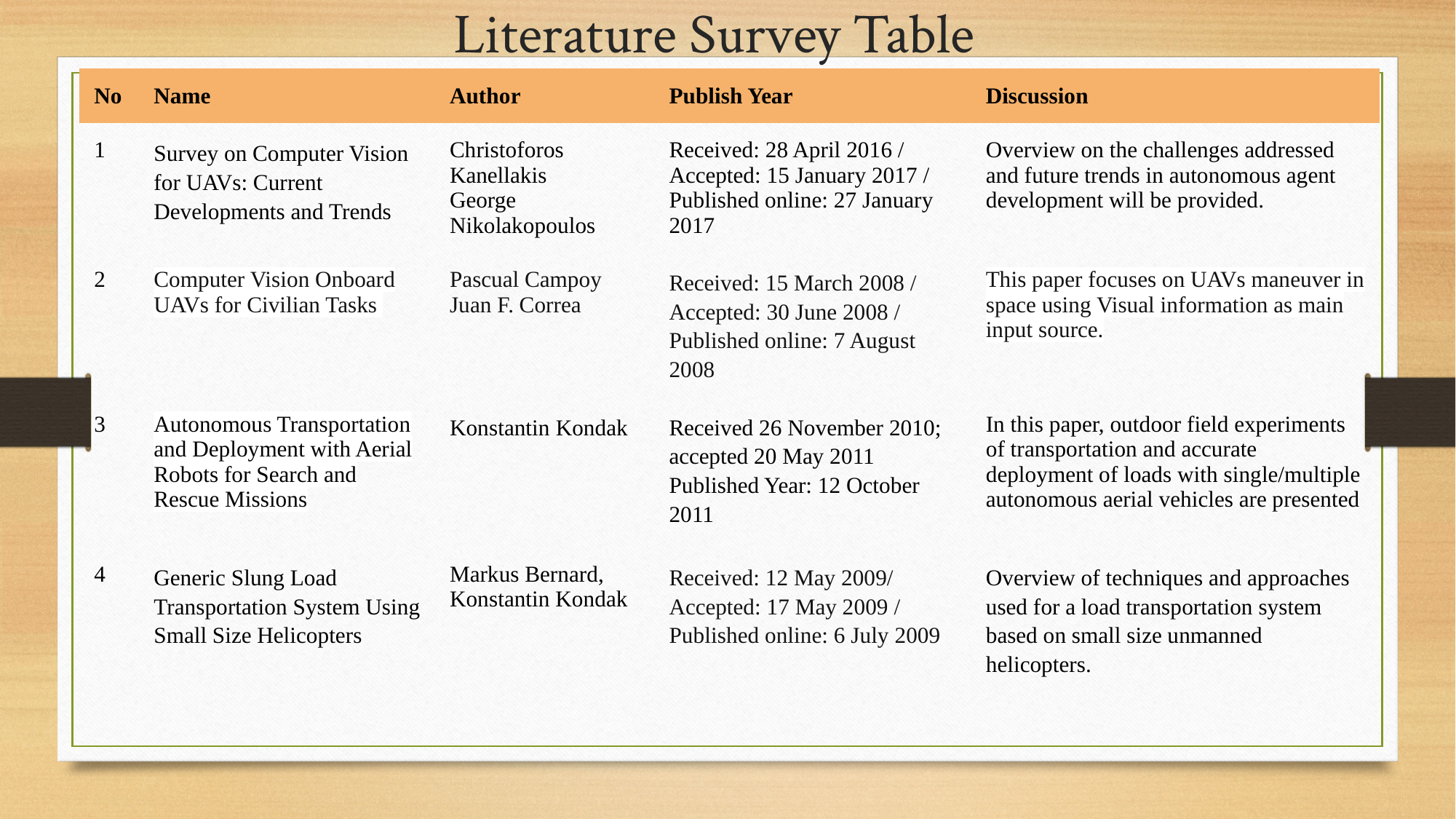

# Literature Survey Table
| No | Name | Author | Publish Year | Discussion |
| --- | --- | --- | --- | --- |
| 1 | Survey on Computer Vision for UAVs: Current Developments and Trends | Christoforos Kanellakis George Nikolakopoulos | Received: 28 April 2016 / Accepted: 15 January 2017 / Published online: 27 January 2017 | Overview on the challenges addressed and future trends in autonomous agent development will be provided. |
| 2 | Computer Vision Onboard UAVs for Civilian Tasks | Pascual Campoy Juan F. Correa | Received: 15 March 2008 / Accepted: 30 June 2008 / Published online: 7 August 2008 | This paper focuses on UAVs maneuver in space using Visual information as main input source. |
| 3 | Autonomous Transportation and Deployment with Aerial Robots for Search and Rescue Missions | Konstantin Kondak | Received 26 November 2010; accepted 20 May 2011 Published Year: 12 October 2011 | In this paper, outdoor field experiments of transportation and accurate deployment of loads with single/multiple autonomous aerial vehicles are presented |
| 4 | Generic Slung Load Transportation System Using Small Size Helicopters | Markus Bernard, Konstantin Kondak | Received: 12 May 2009/ Accepted: 17 May 2009 / Published online: 6 July 2009 | Overview of techniques and approaches used for a load transportation system based on small size unmanned helicopters. |